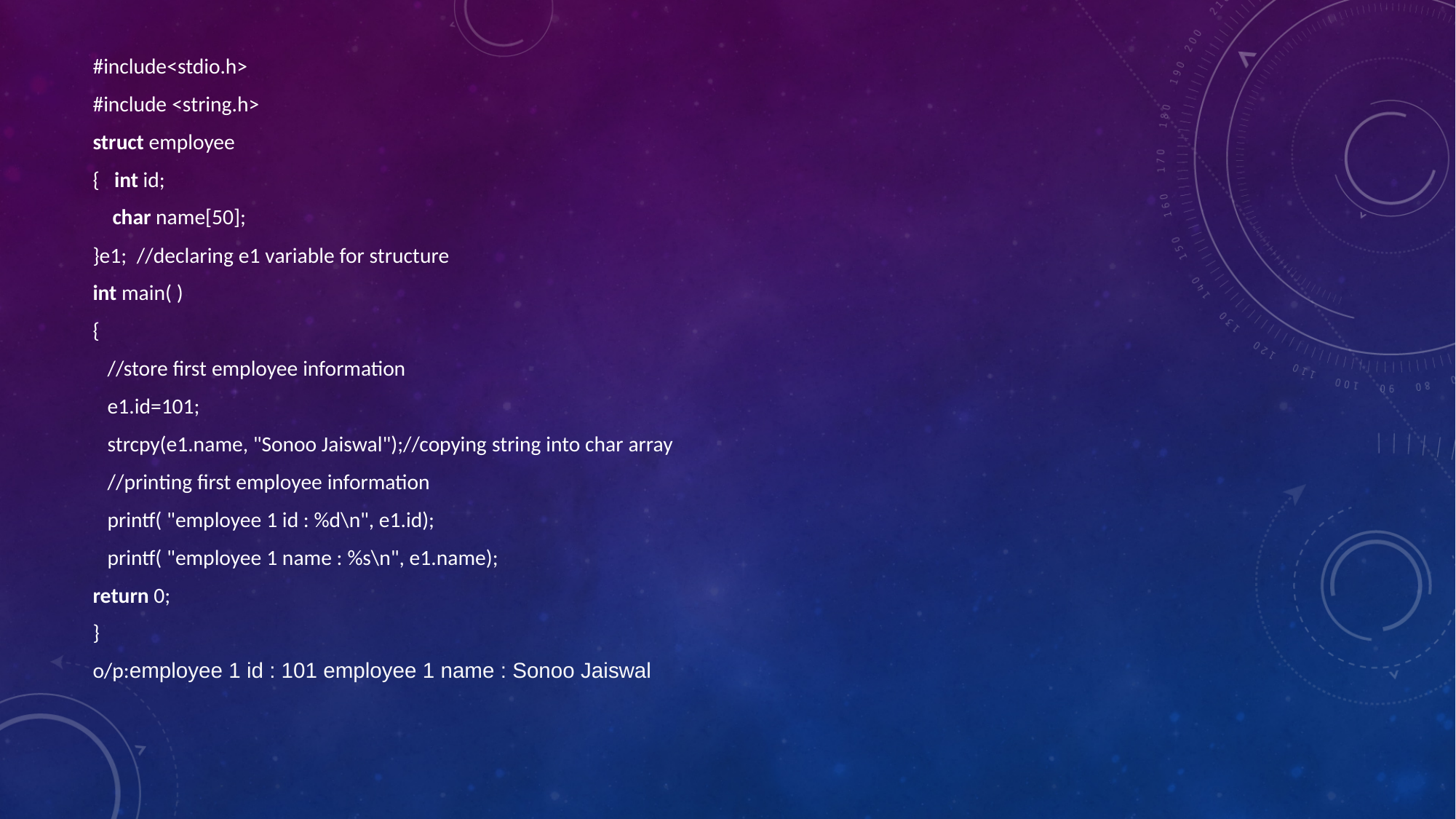

#include<stdio.h>
#include <string.h>
struct employee
{   int id;
    char name[50];
}e1;  //declaring e1 variable for structure
int main( )
{
   //store first employee information
   e1.id=101;
   strcpy(e1.name, "Sonoo Jaiswal");//copying string into char array
   //printing first employee information
   printf( "employee 1 id : %d\n", e1.id);
   printf( "employee 1 name : %s\n", e1.name);
return 0;
}
o/p:employee 1 id : 101 employee 1 name : Sonoo Jaiswal